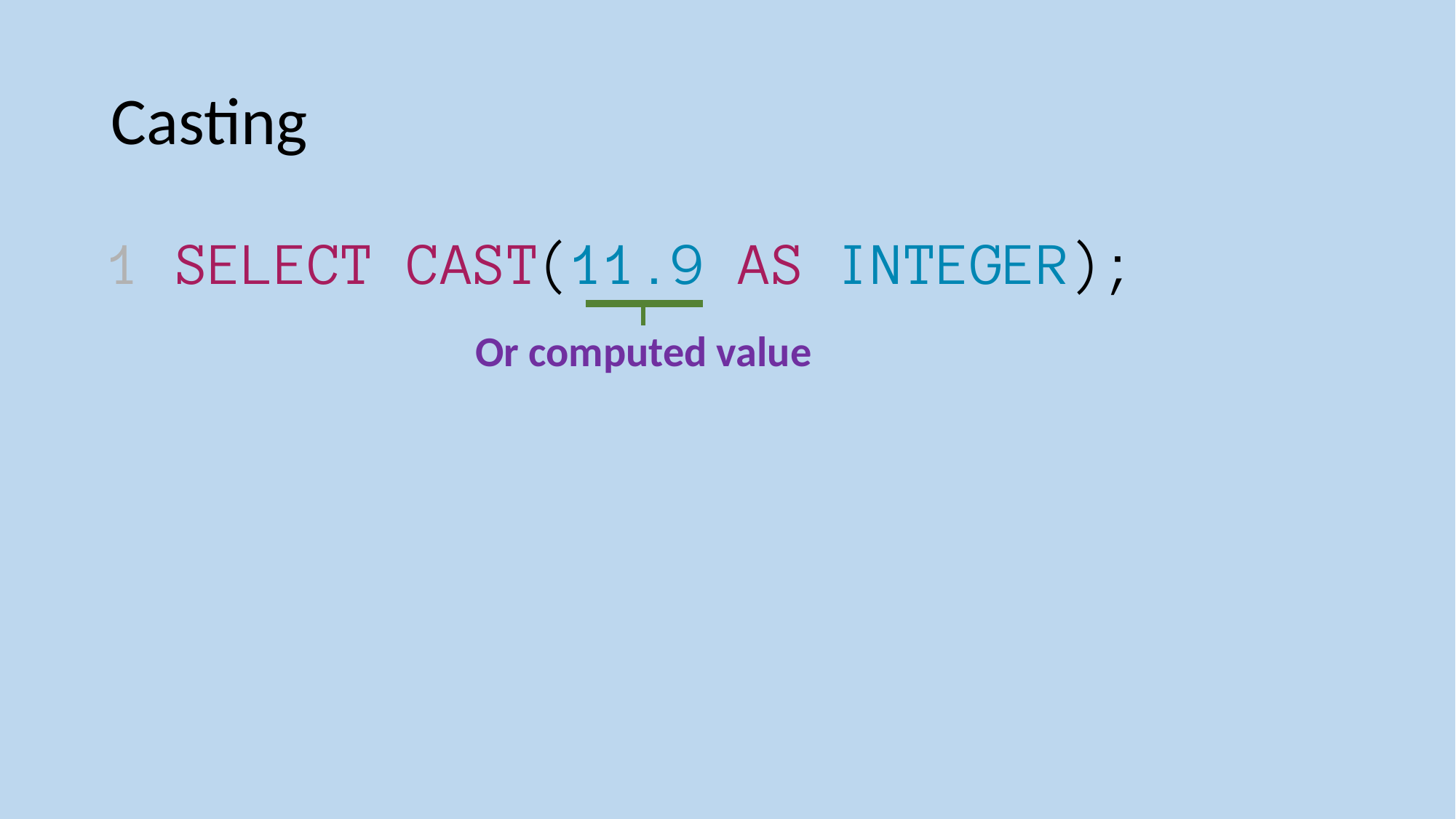

# Casting
1 SELECT CAST(11.9 AS INTEGER);
Or computed value